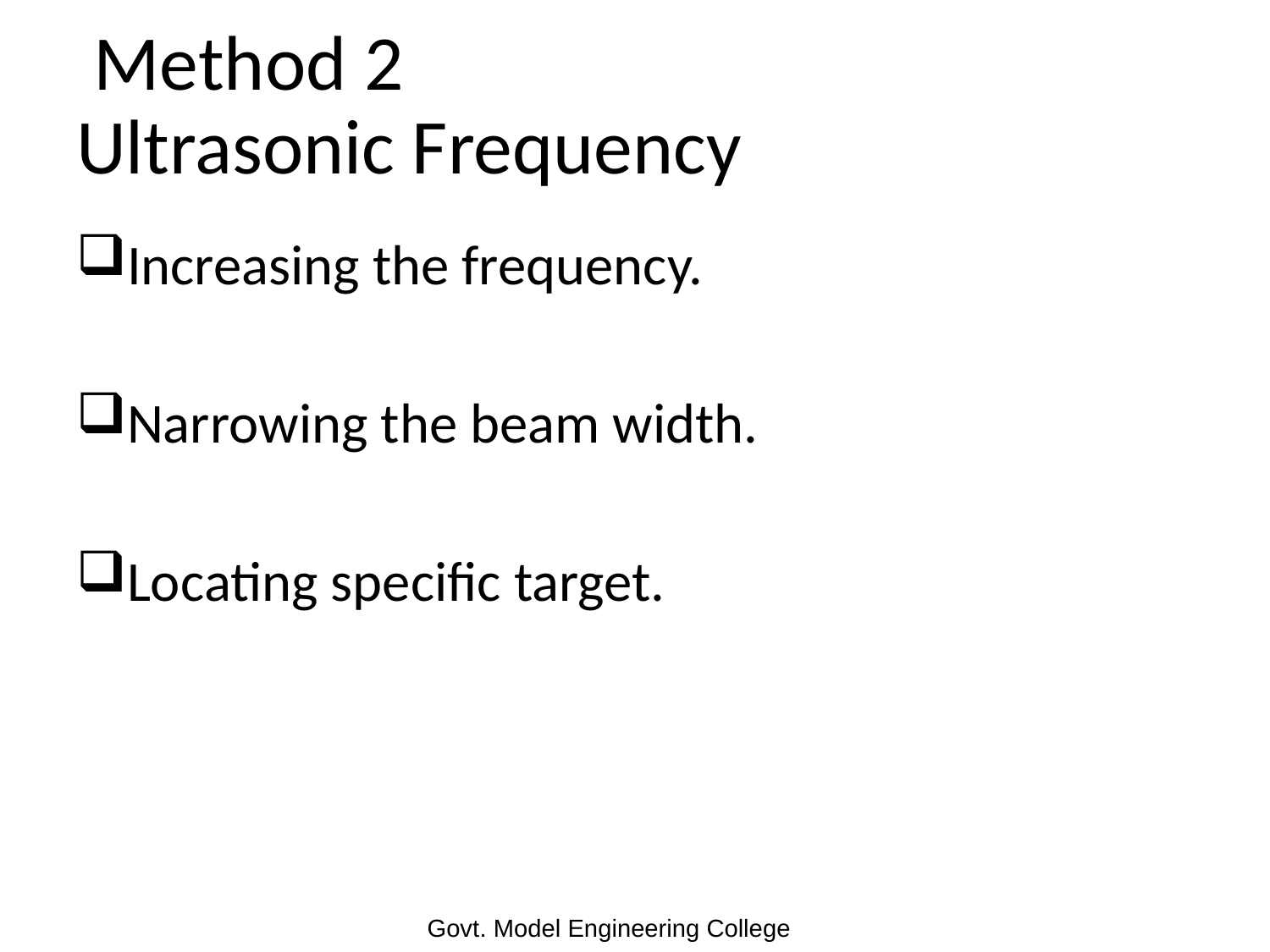

# Method 2 Ultrasonic Frequency
Increasing the frequency.

Narrowing the beam width.

Locating specific target.
8
Govt. Model Engineering College